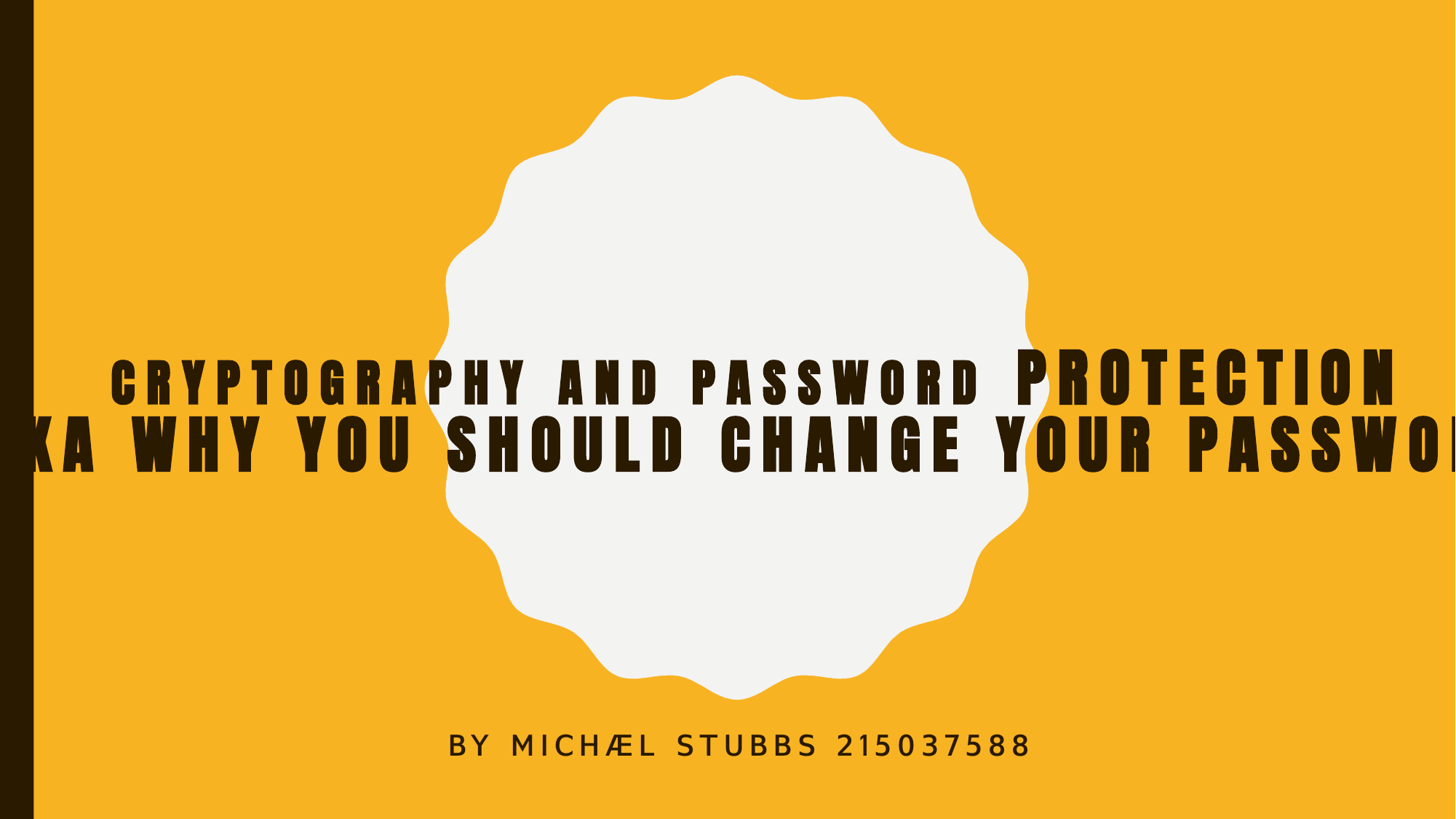

# Cryptography and Password protection AKA why you should change your password
 By Michael Stubbs 215037588